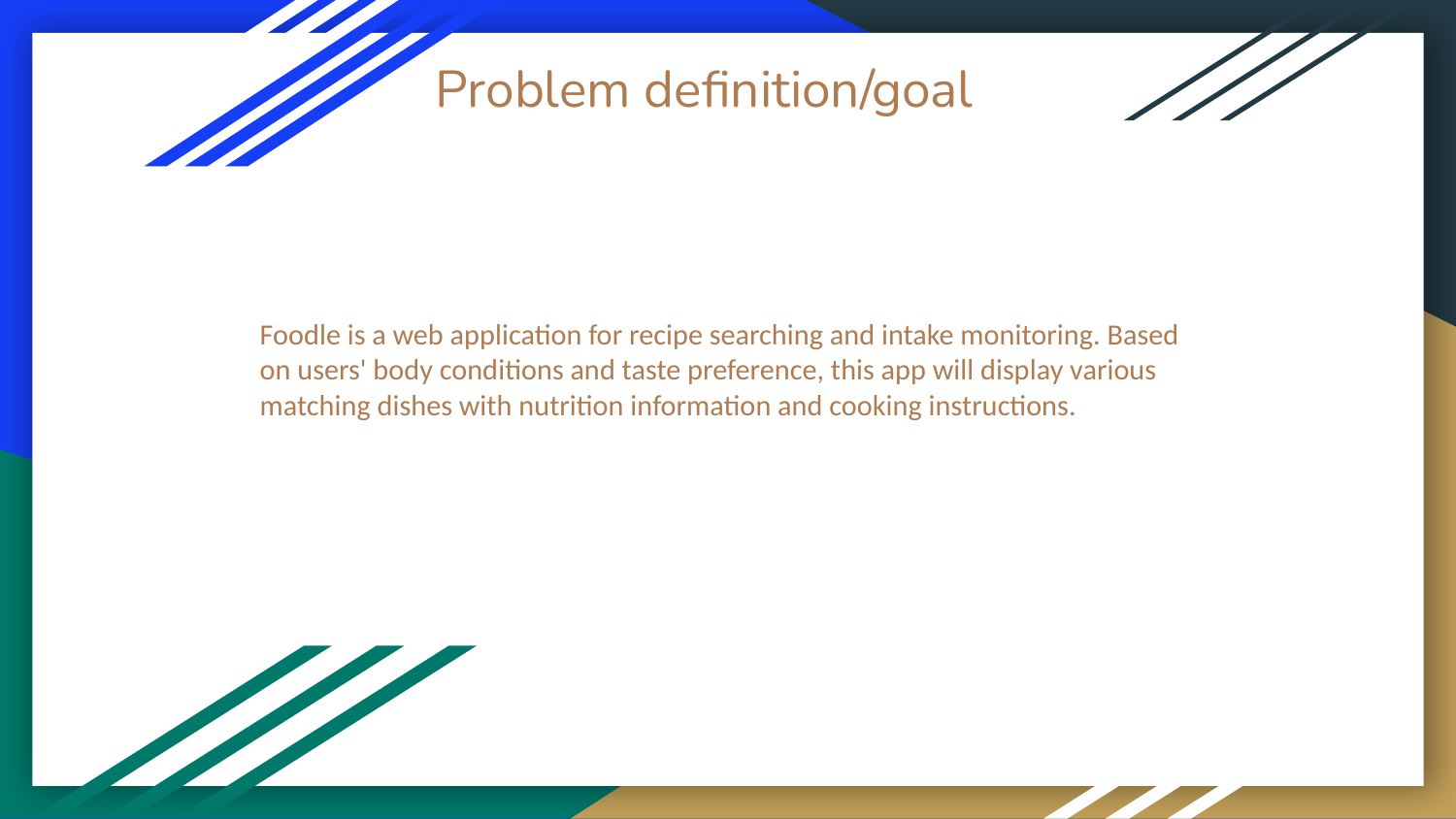

# Problem definition/goal

Foodle is a web application for recipe searching and intake monitoring. Based on users' body conditions and taste preference, this app will display various matching dishes with nutrition information and cooking instructions.